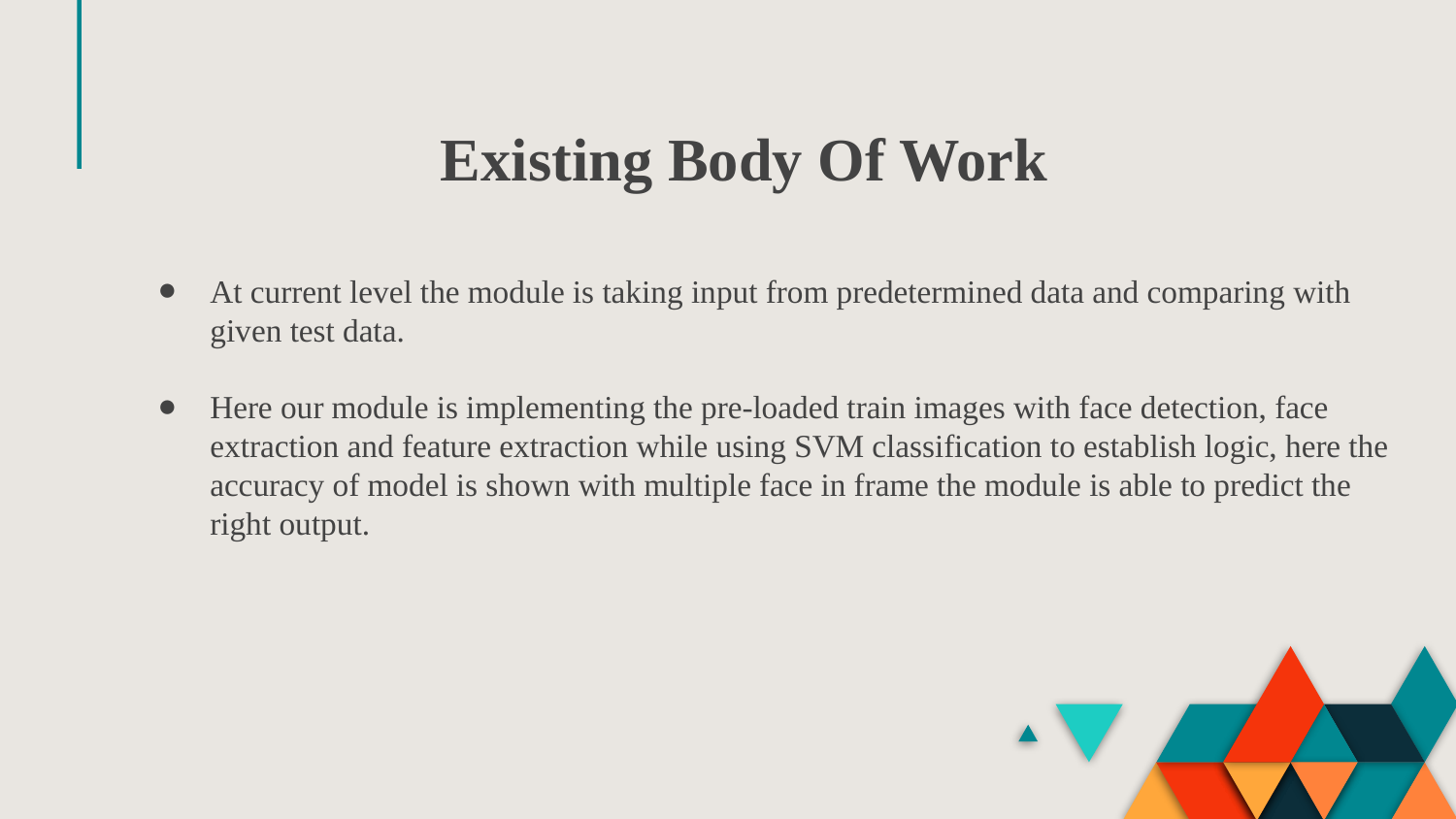

# Existing Body Of Work

At current level the module is taking input from predetermined data and comparing with given test data.

Here our module is implementing the pre-loaded train images with face detection, face extraction and feature extraction while using SVM classification to establish logic, here the accuracy of model is shown with multiple face in frame the module is able to predict the right output.